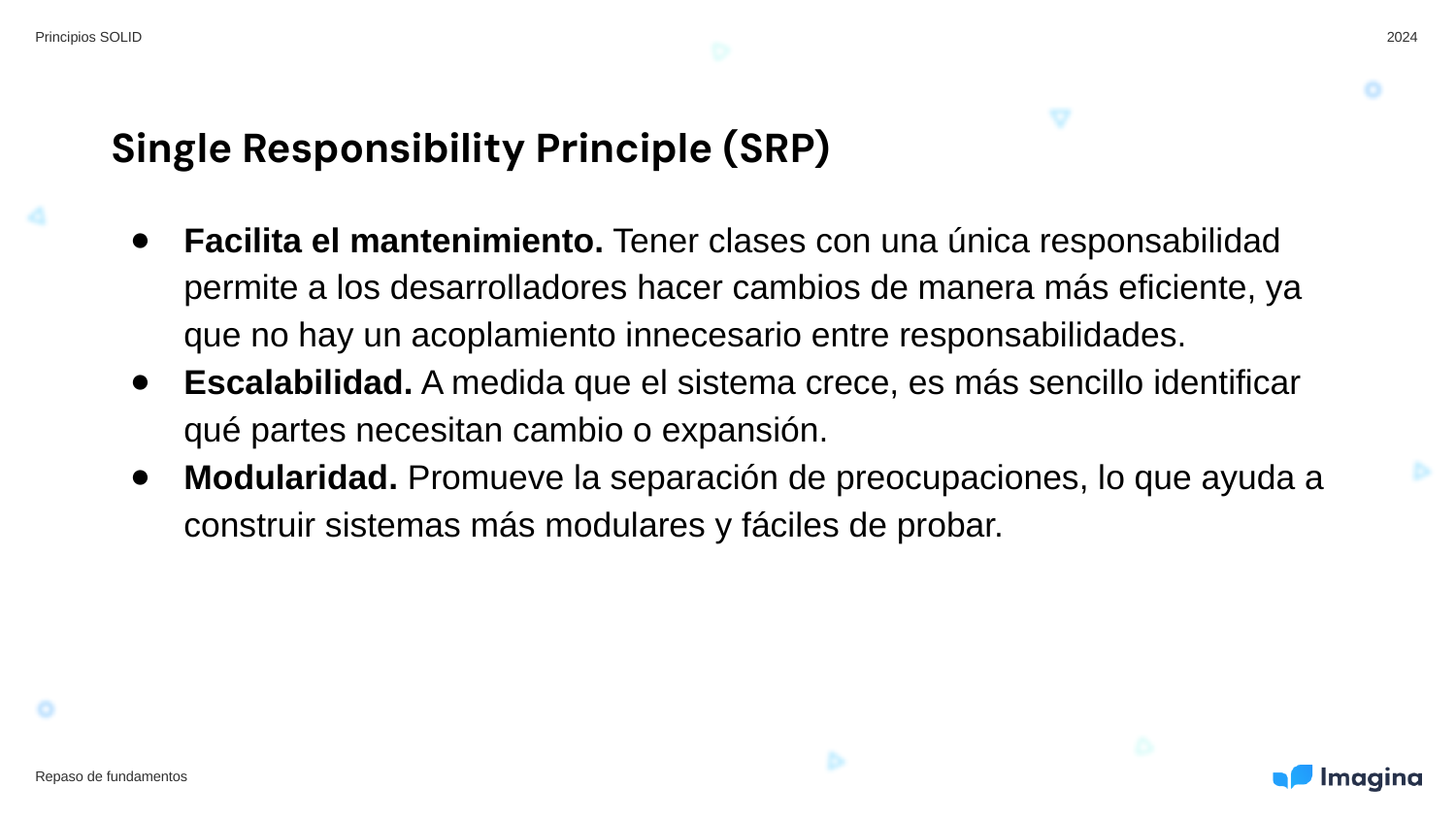

Principios SOLID
2024
Single Responsibility Principle (SRP)
Facilita el mantenimiento. Tener clases con una única responsabilidad permite a los desarrolladores hacer cambios de manera más eficiente, ya que no hay un acoplamiento innecesario entre responsabilidades.
Escalabilidad. A medida que el sistema crece, es más sencillo identificar qué partes necesitan cambio o expansión.
Modularidad. Promueve la separación de preocupaciones, lo que ayuda a construir sistemas más modulares y fáciles de probar.
Repaso de fundamentos